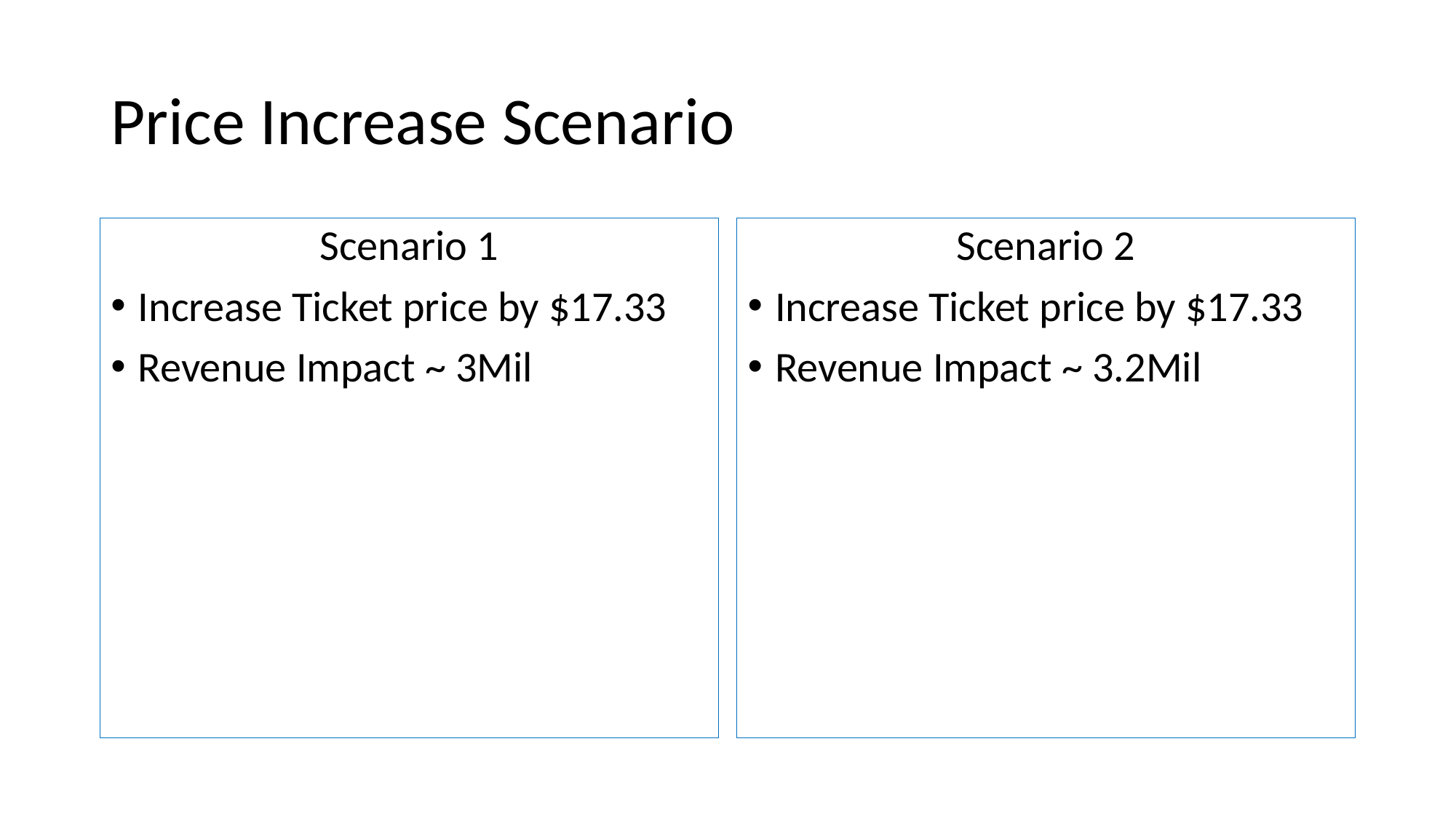

# Price Increase Scenario
Scenario 1
Increase Ticket price by $17.33
Revenue Impact ~ 3Mil
Scenario 2
Increase Ticket price by $17.33
Revenue Impact ~ 3.2Mil